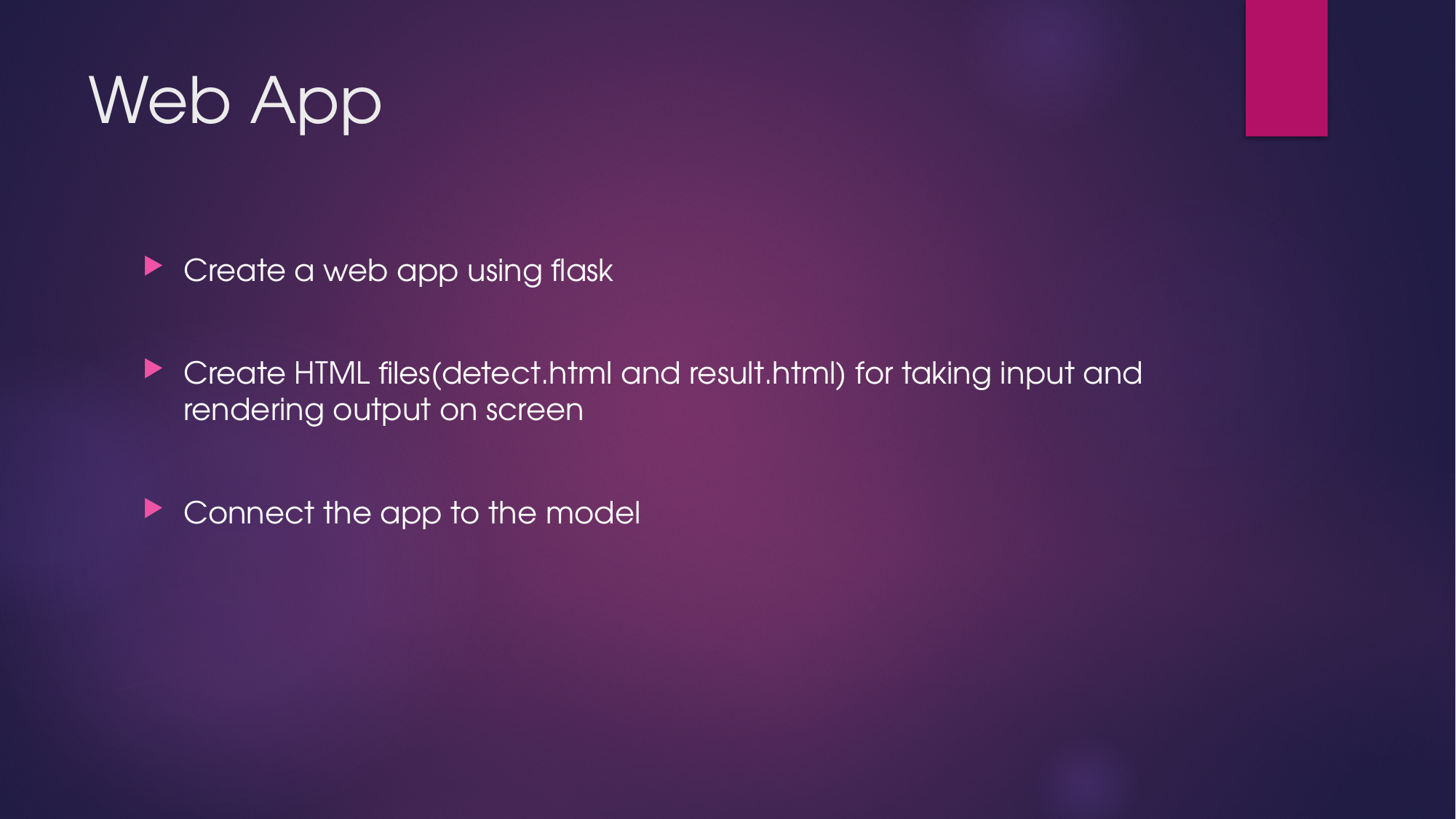

# Web App
Create a web app using flask

Create HTML files(detect.html and result.html) for taking input and rendering output on screen

Connect the app to the model